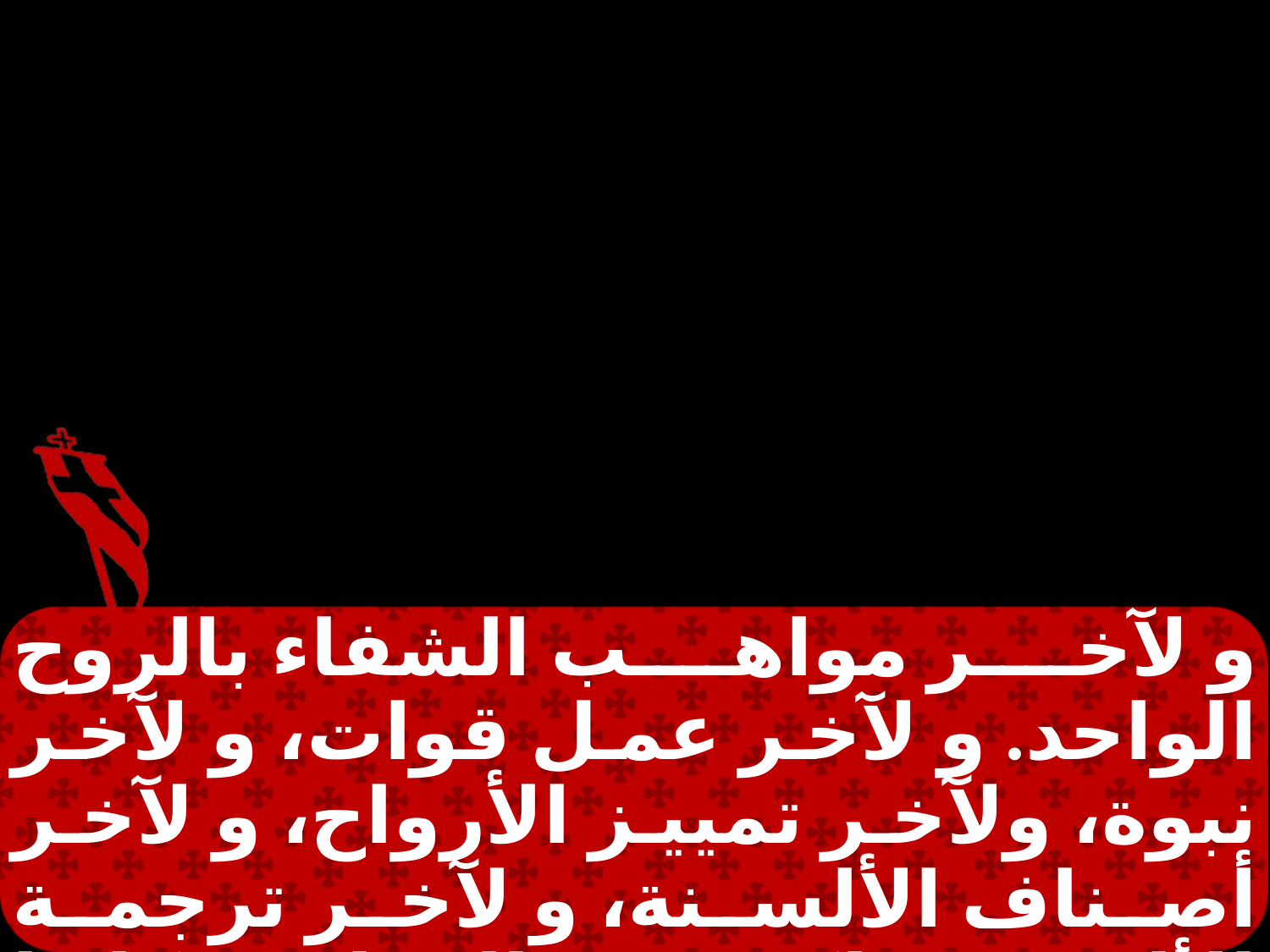

و لآخر مواهب الشفاء بالروح الواحد. و لآخر عمل قوات، و لآخر نبوة، ولآخر تمييز الأرواح، و لآخر أصناف الألسنة، و لآخر ترجمة الألسنة. و لكن هذه المواهب كلها يعملها الروح الواحد بعينه،